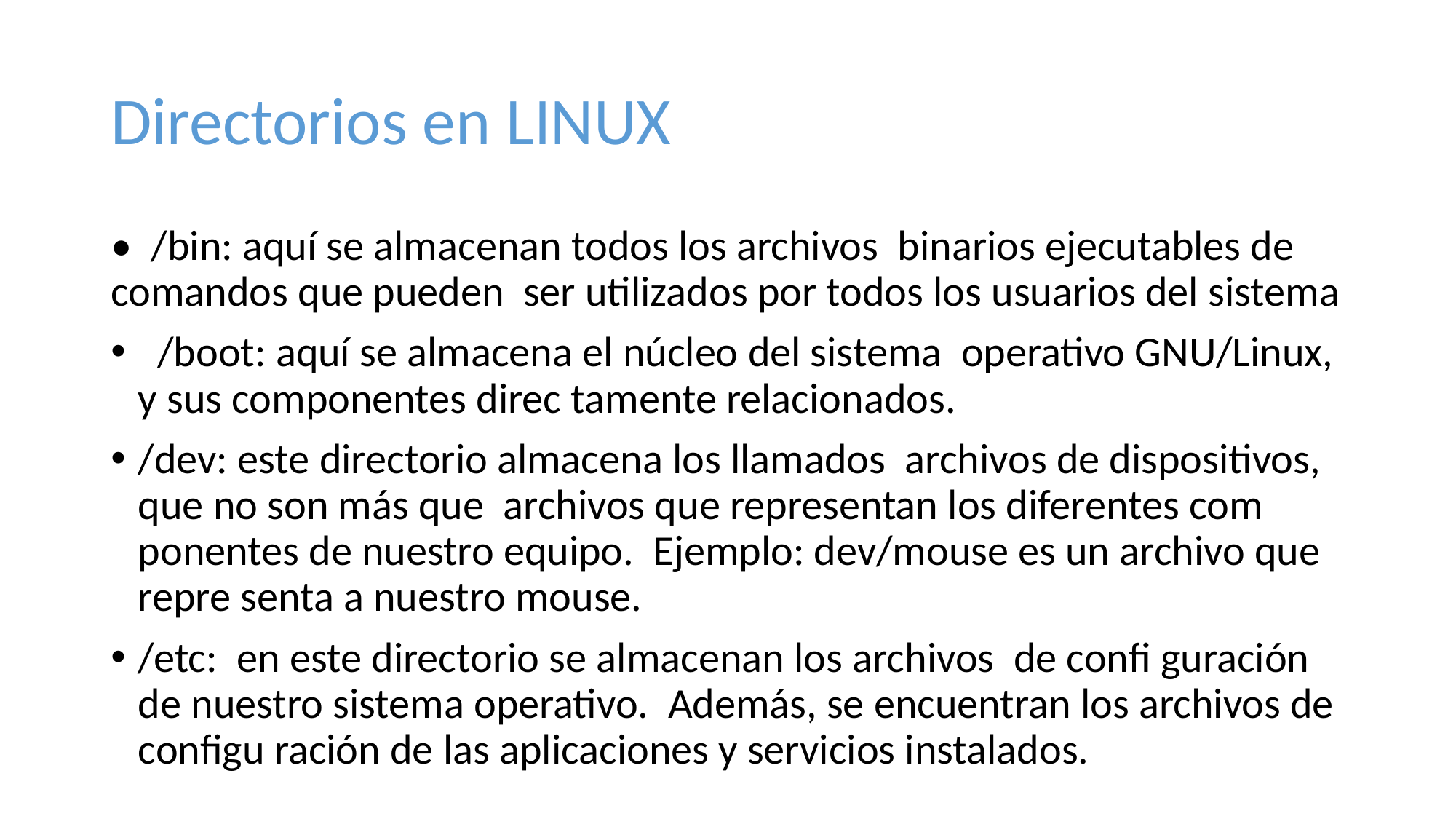

# Directorios en LINUX
•  /bin: aquí se almacenan todos los archivos  binarios ejecutables de comandos que pueden  ser utilizados por todos los usuarios del sistema
  /boot: aquí se almacena el núcleo del sistema  operativo GNU/Linux, y sus componentes direc tamente relacionados.
/dev: este directorio almacena los llamados  archivos de dispositivos, que no son más que  archivos que representan los diferentes com ponentes de nuestro equipo.  Ejemplo: dev/mouse es un archivo que repre senta a nuestro mouse.
/etc:  en este directorio se almacenan los archivos  de confi guración de nuestro sistema operativo.  Además, se encuentran los archivos de configu ración de las aplicaciones y servicios instalados.